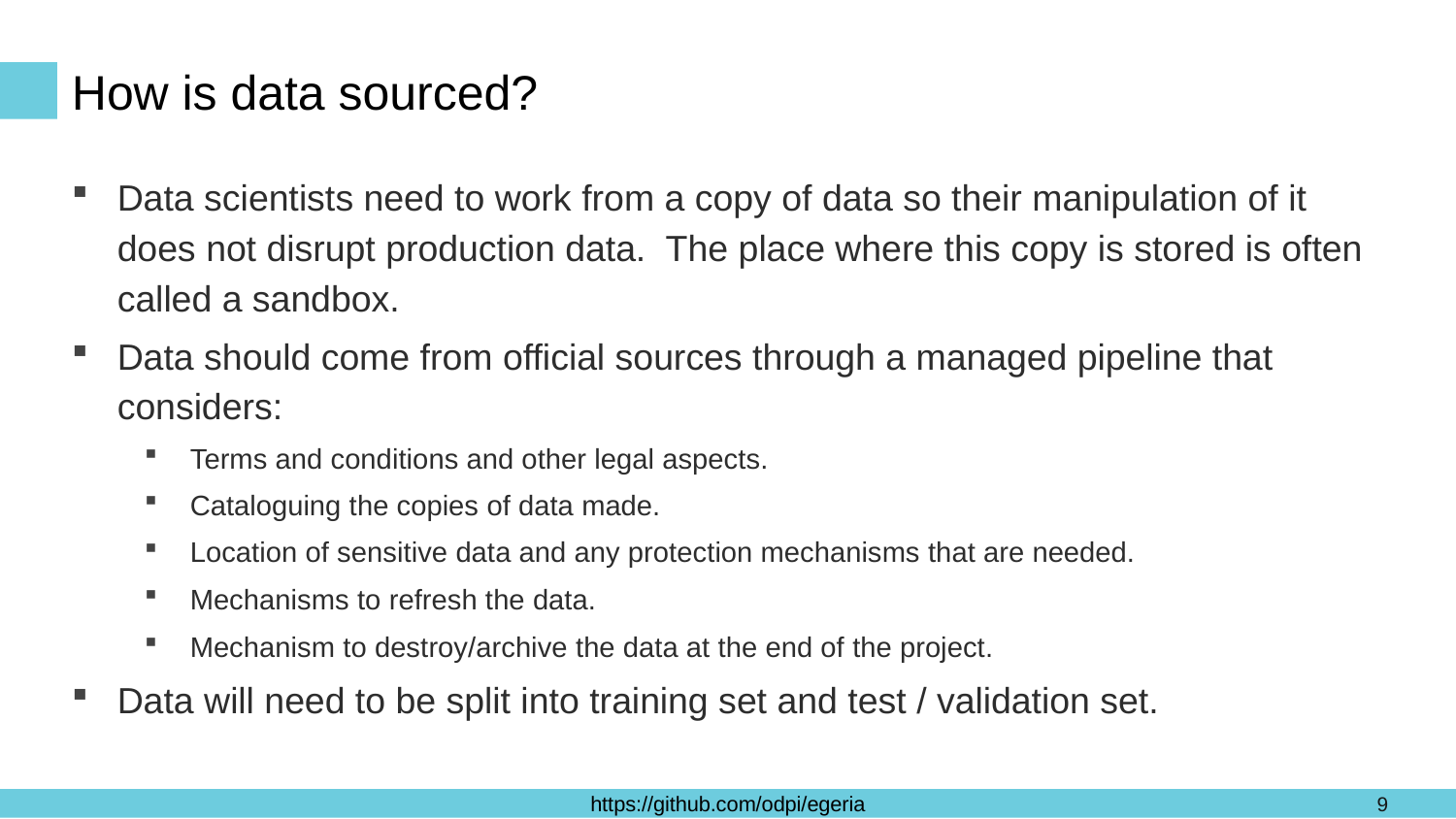

# How is data sourced?
Data scientists need to work from a copy of data so their manipulation of it does not disrupt production data.  The place where this copy is stored is often called a sandbox.
Data should come from official sources through a managed pipeline that considers:
Terms and conditions and other legal aspects.
Cataloguing the copies of data made.
Location of sensitive data and any protection mechanisms that are needed.
Mechanisms to refresh the data.
Mechanism to destroy/archive the data at the end of the project.
Data will need to be split into training set and test / validation set.

9